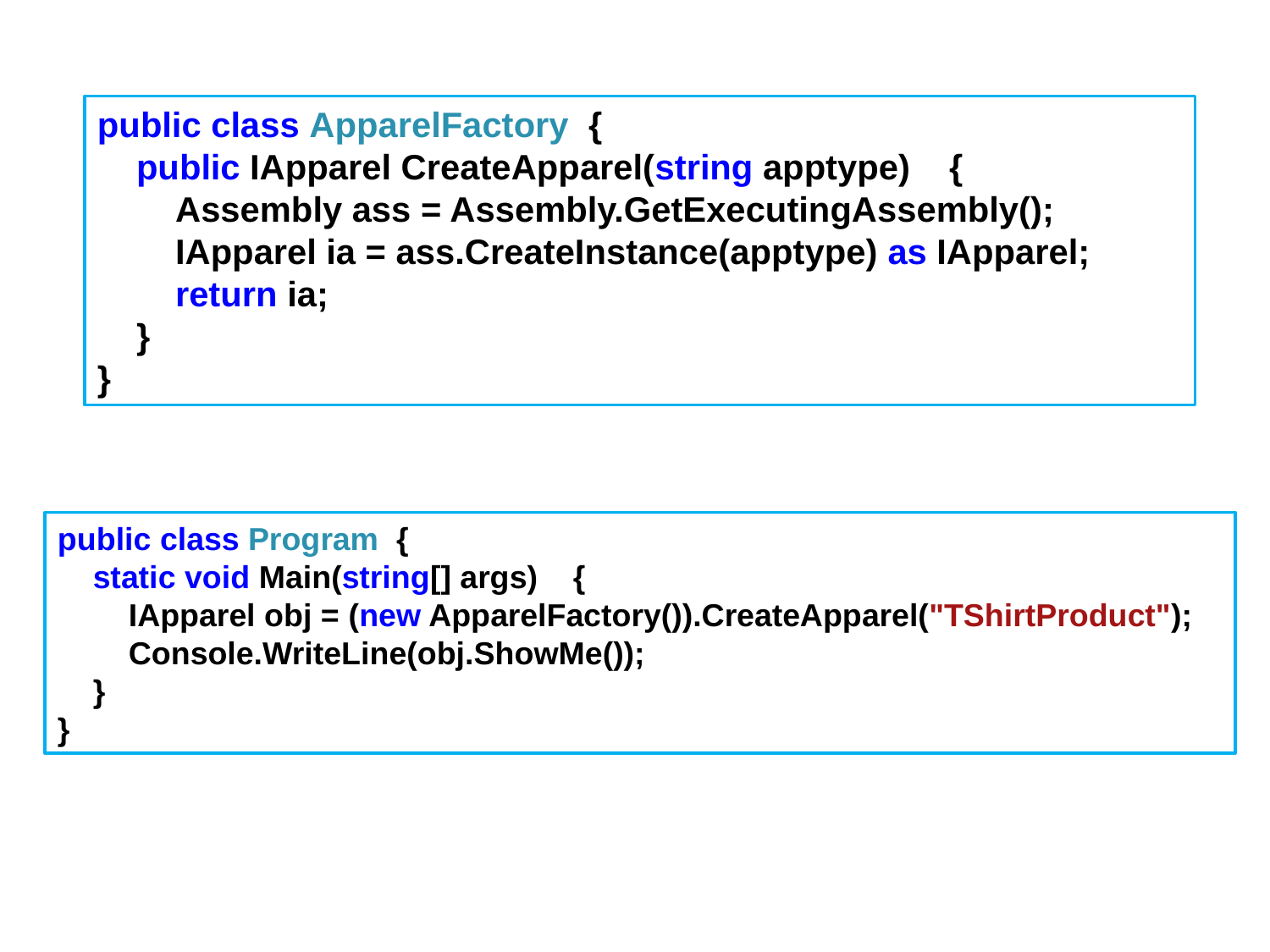

public class ApparelFactory  {
    public IApparel CreateApparel(string apptype)    {
        Assembly ass = Assembly.GetExecutingAssembly();
        IApparel ia = ass.CreateInstance(apptype) as IApparel;
        return ia;
    }
}
public class Program  {
    static void Main(string[] args)    {
        IApparel obj = (new ApparelFactory()).CreateApparel("TShirtProduct");
        Console.WriteLine(obj.ShowMe());
    }
}